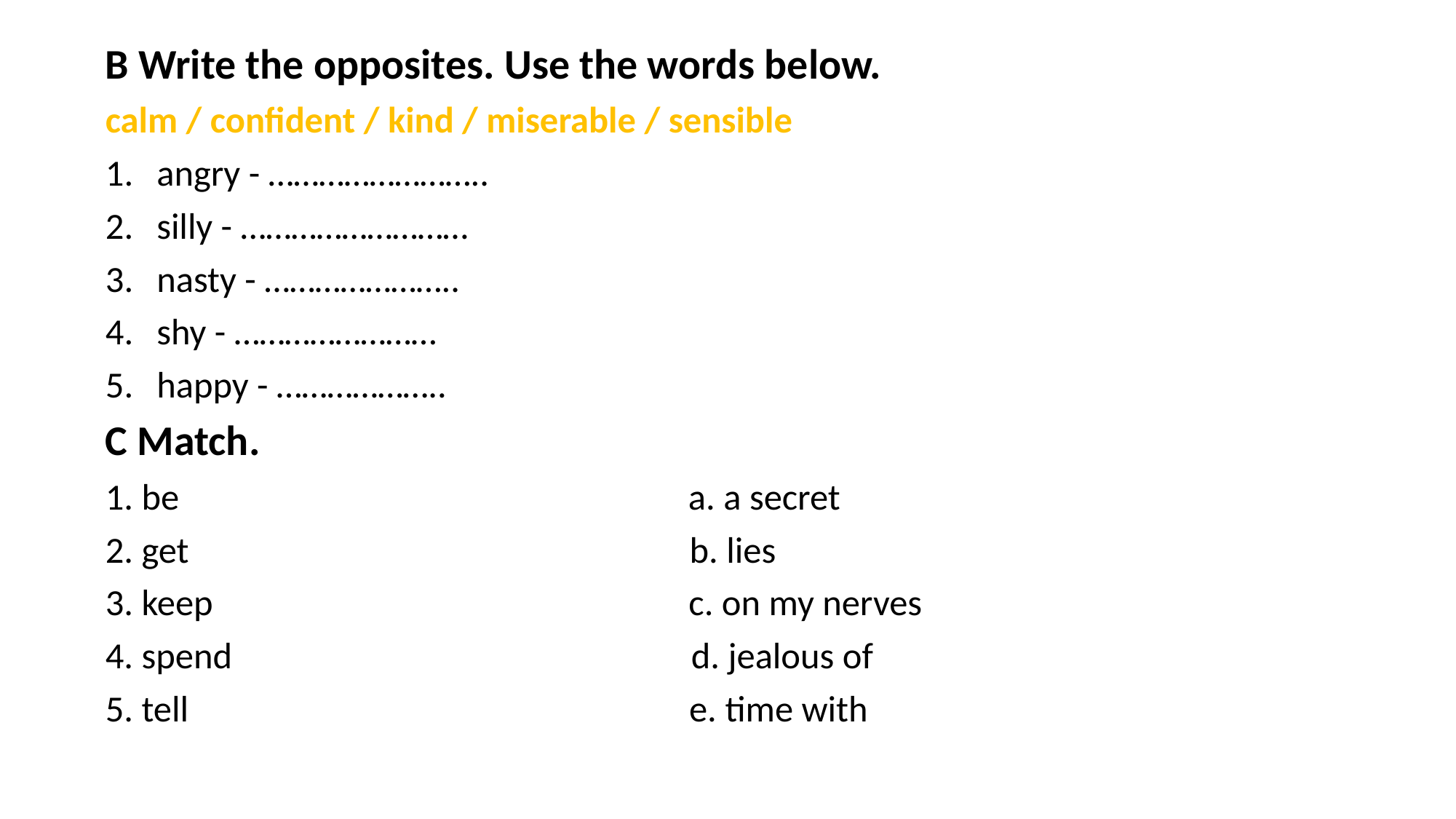

B Write the opposites. Use the words below.
calm / confident / kind / miserable / sensible
angry - ……………………..
silly - ………………………
nasty - …………………..
shy - ……………………
happy - ………………..
C Match.
1. be                                                             a. a secret
2. get                                                            b. lies
3. keep                                                         c. on my nerves
4. spend                                                       d. jealous of
5. tell                                                            e. time with